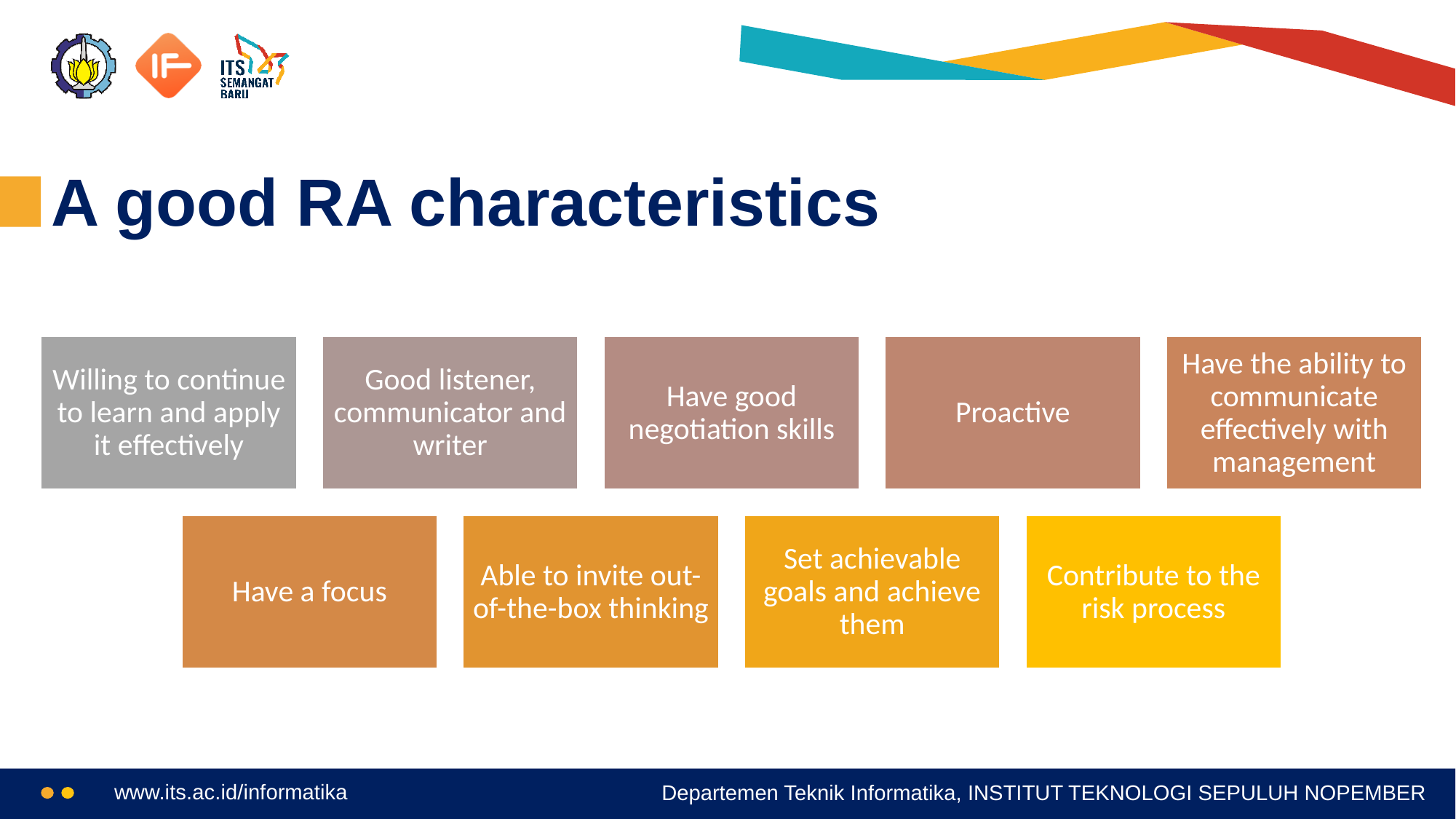

# A good RA characteristics
Willing to continue to learn and apply it effectively
Good listener, communicator and writer
Have good negotiation skills
Proactive
Have the ability to communicate effectively with management
Have a focus
Able to invite out-of-the-box thinking
Set achievable goals and achieve them
Contribute to the risk process